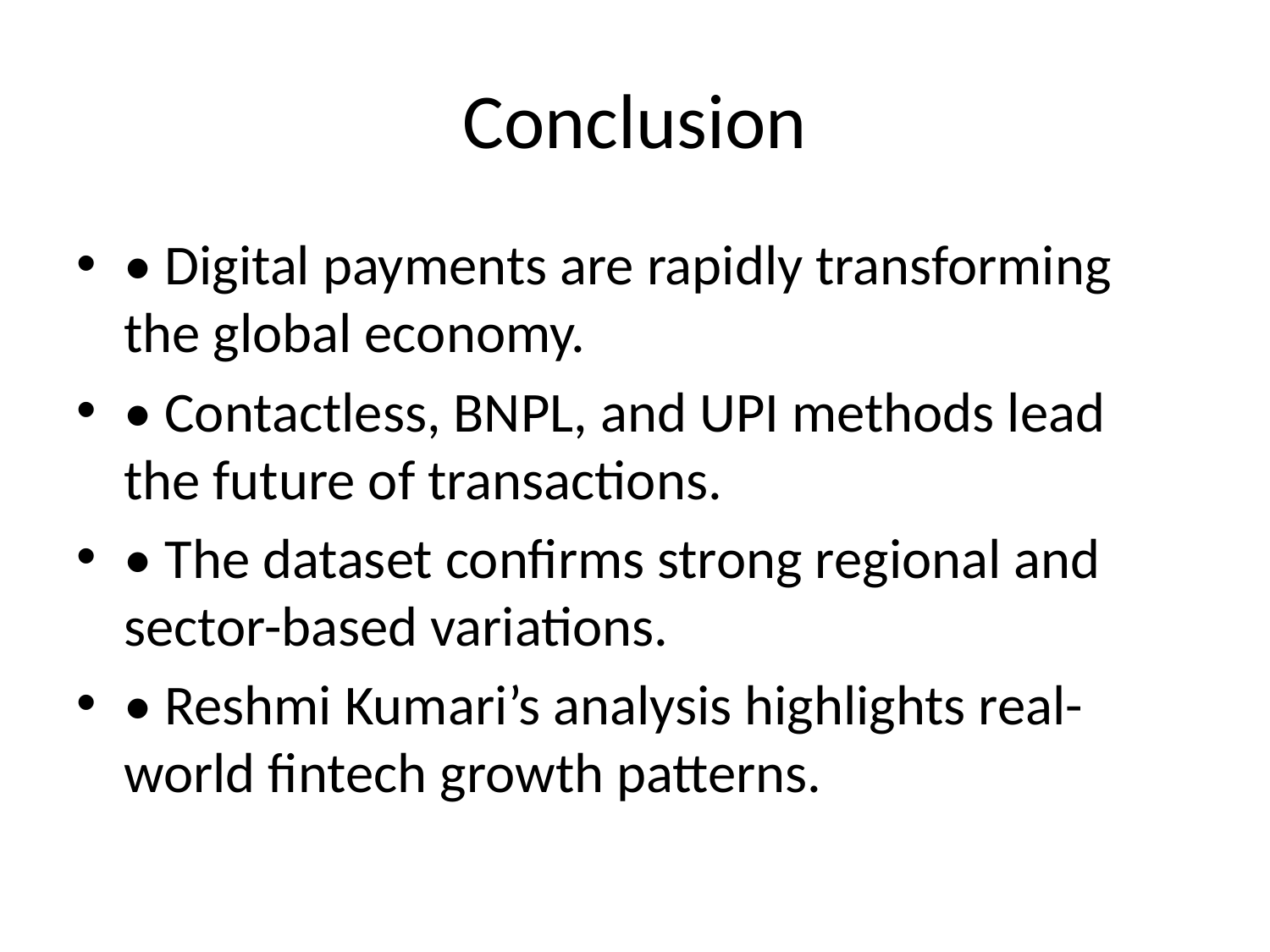

# Conclusion
• Digital payments are rapidly transforming the global economy.
• Contactless, BNPL, and UPI methods lead the future of transactions.
• The dataset confirms strong regional and sector-based variations.
• Reshmi Kumari’s analysis highlights real-world fintech growth patterns.